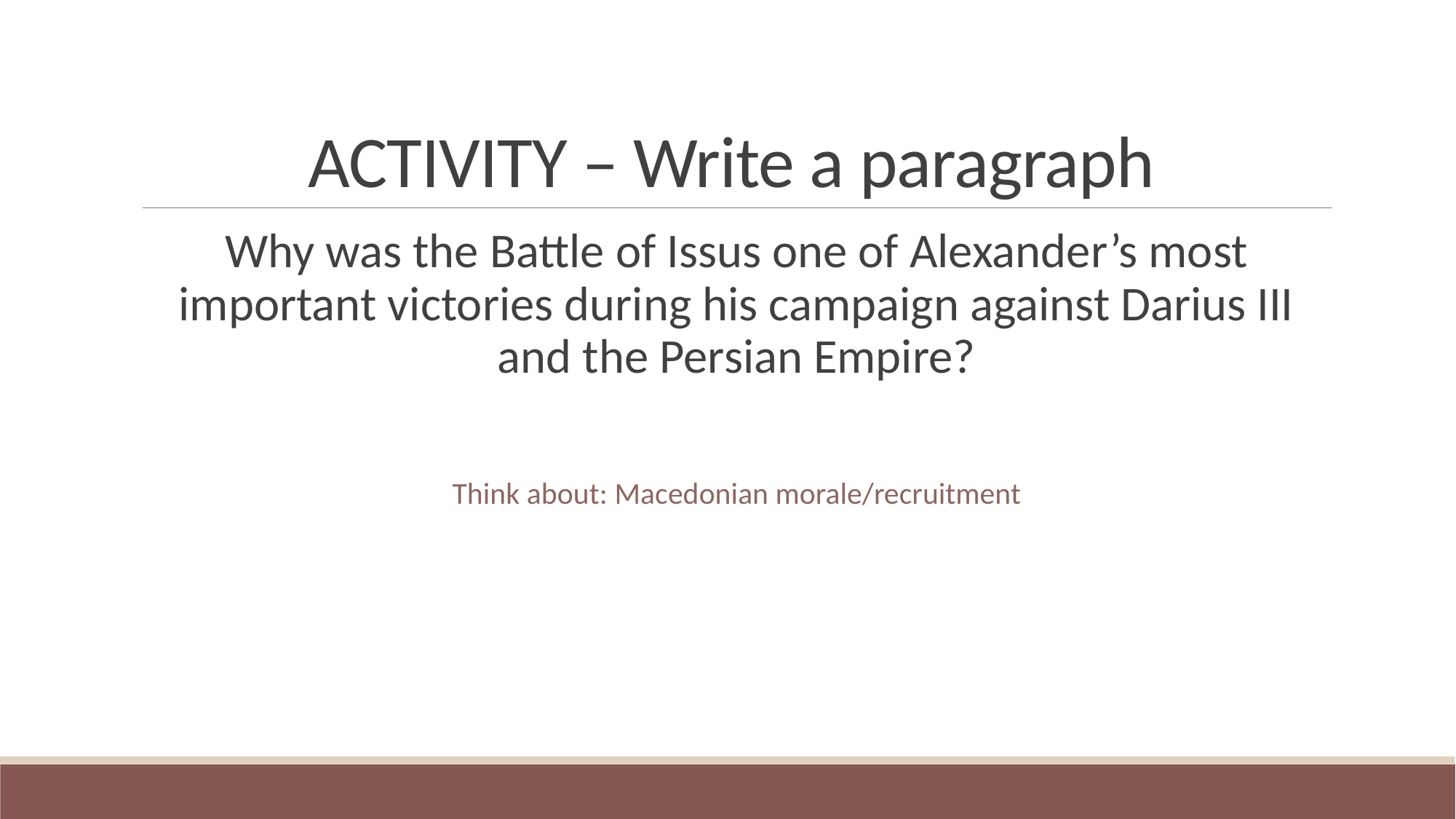

# ACTIVITY – Write a paragraph
Why was the Battle of Issus one of Alexander’s most important victories during his campaign against Darius III and the Persian Empire?

Think about: Macedonian morale/recruitment